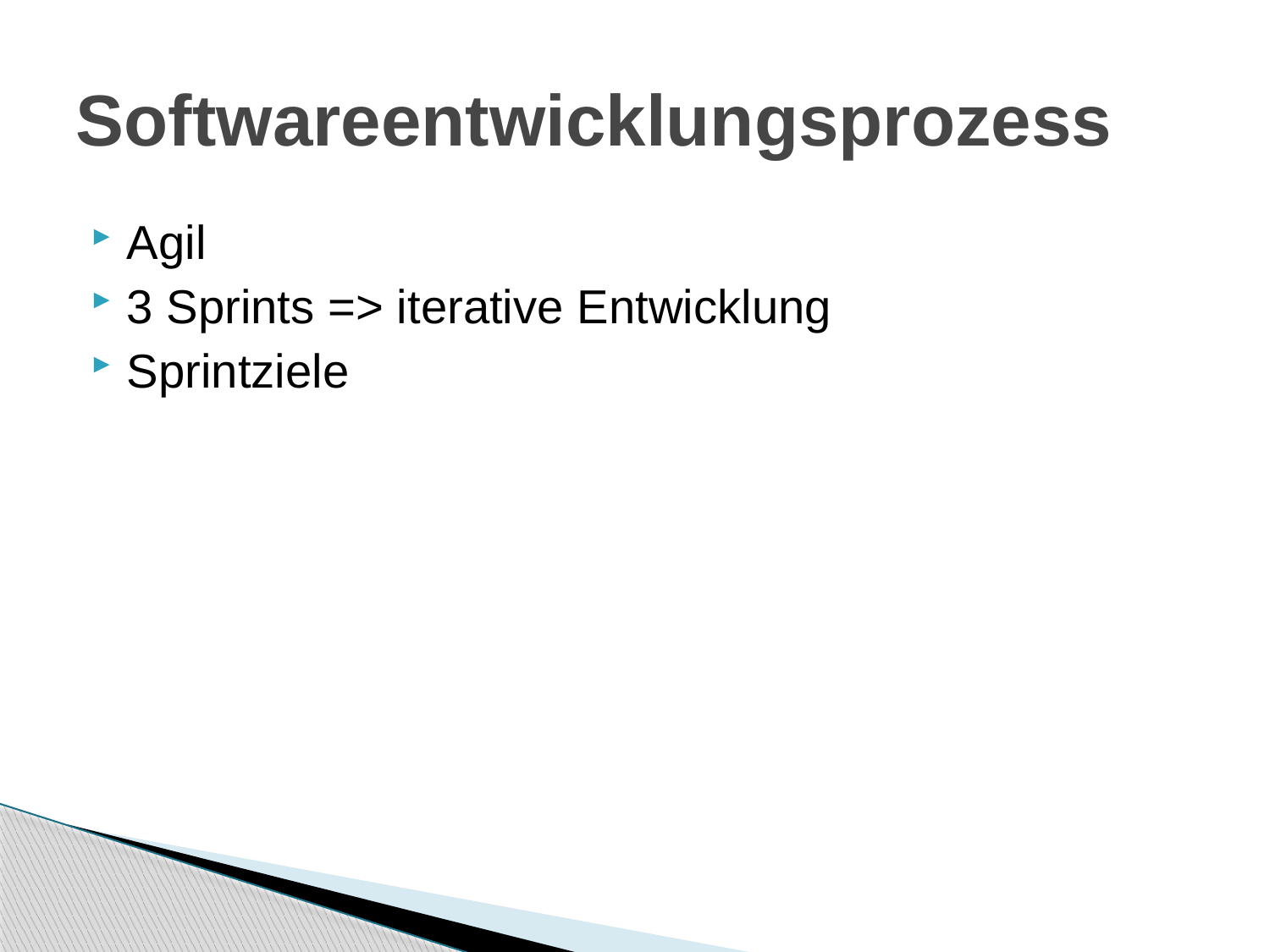

# Softwareentwicklungsprozess
Agil
3 Sprints => iterative Entwicklung
Sprintziele